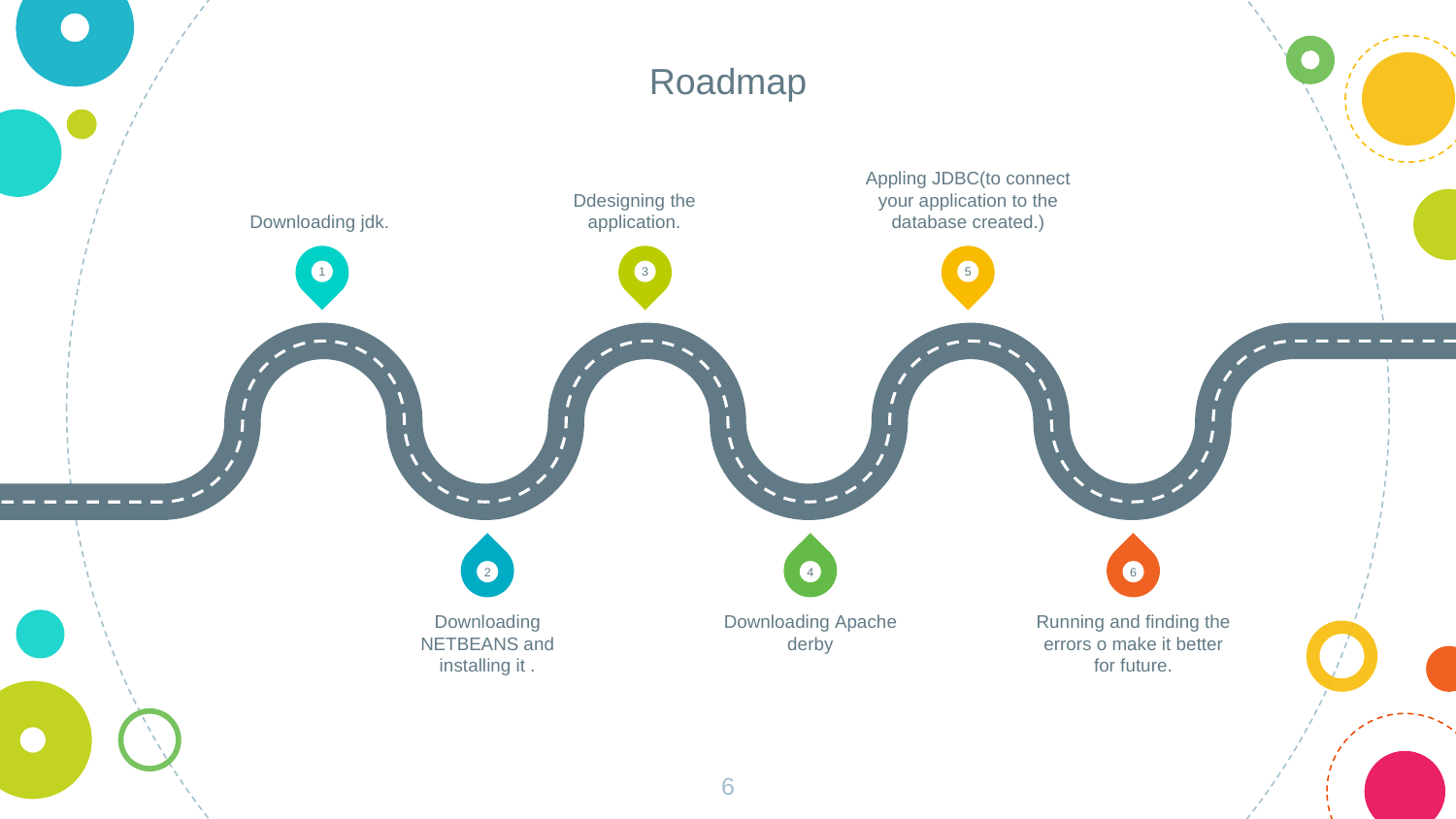

Roadmap
Downloading jdk.
Ddesigning the application.
Appling JDBC(to connect your application to the database created.)

1

3

5

2

4

6
Downloading NETBEANS and installing it .
Downloading Apache derby

Running and finding the errors o make it better for future.
6